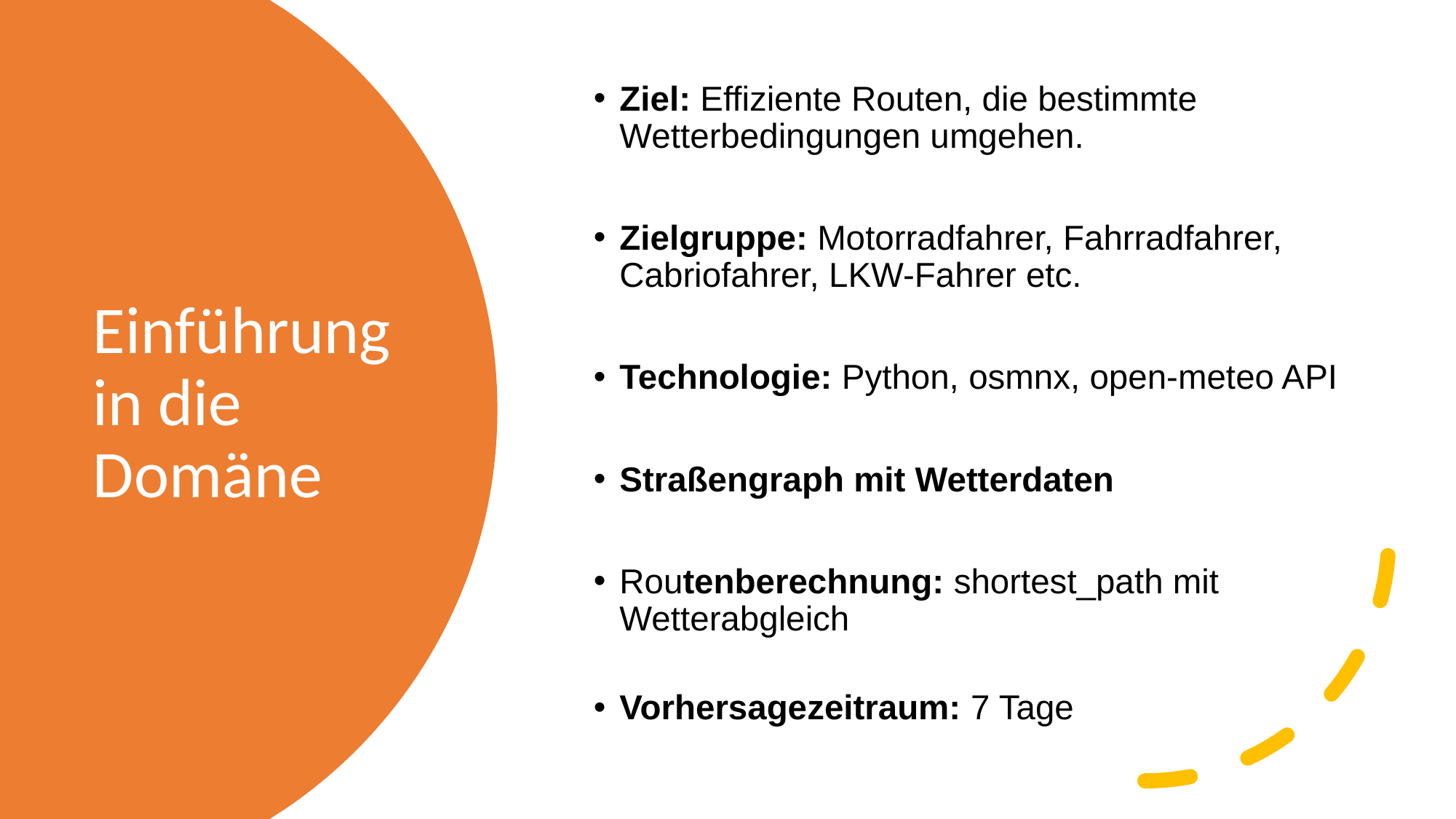

Ziel: Effiziente Routen, die bestimmte Wetterbedingungen umgehen.

Zielgruppe: Motorradfahrer, Fahrradfahrer, Cabriofahrer, LKW-Fahrer etc.

Technologie: Python, osmnx, open-meteo API

Straßengraph mit Wetterdaten

Routenberechnung: shortest_path mit Wetterabgleich

Vorhersagezeitraum: 7 Tage
# Einführung in die Domäne

4